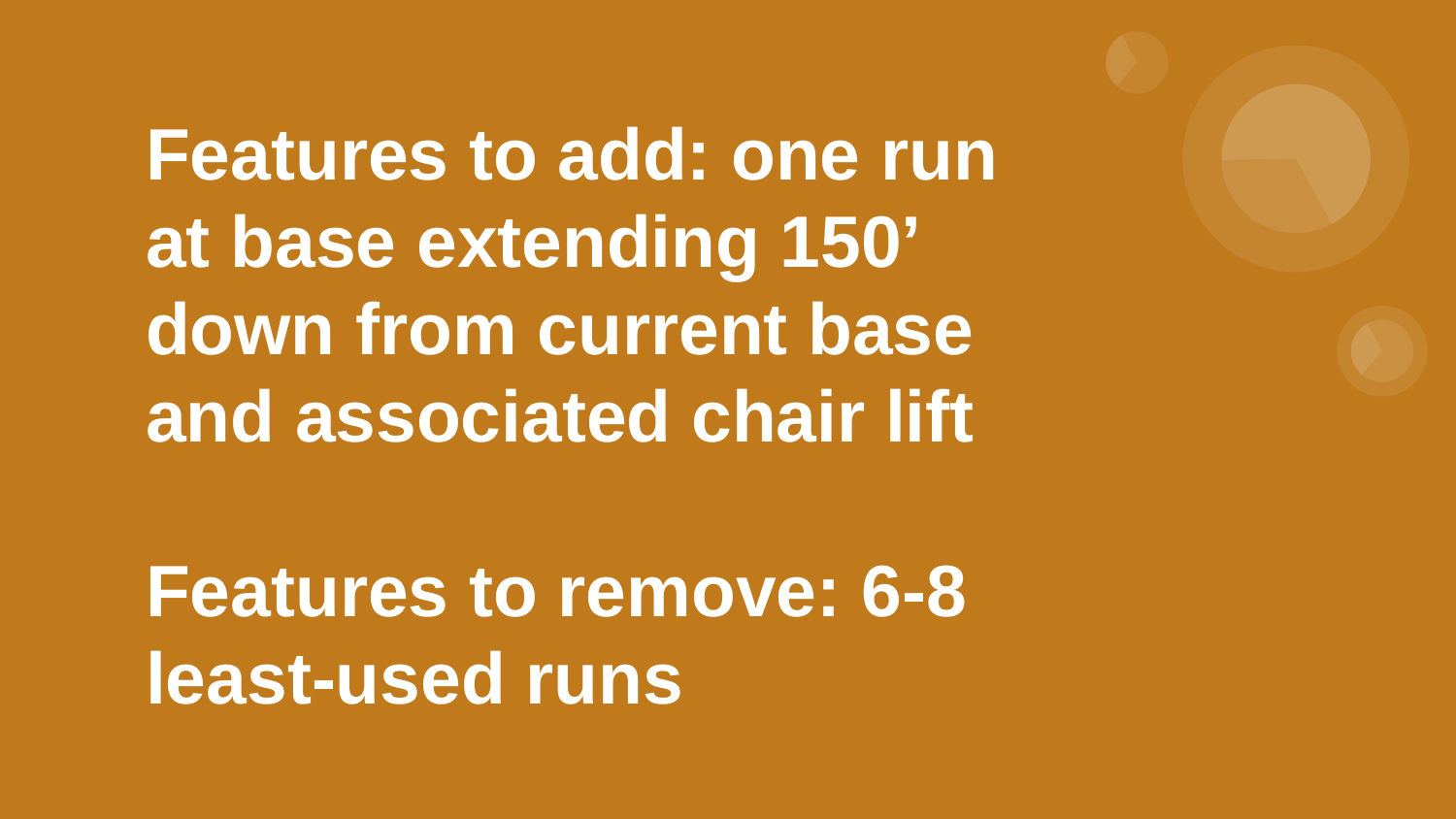

# Features to add: one run at base extending 150’ down from current base and associated chair lift

Features to remove: 6-8 least-used runs